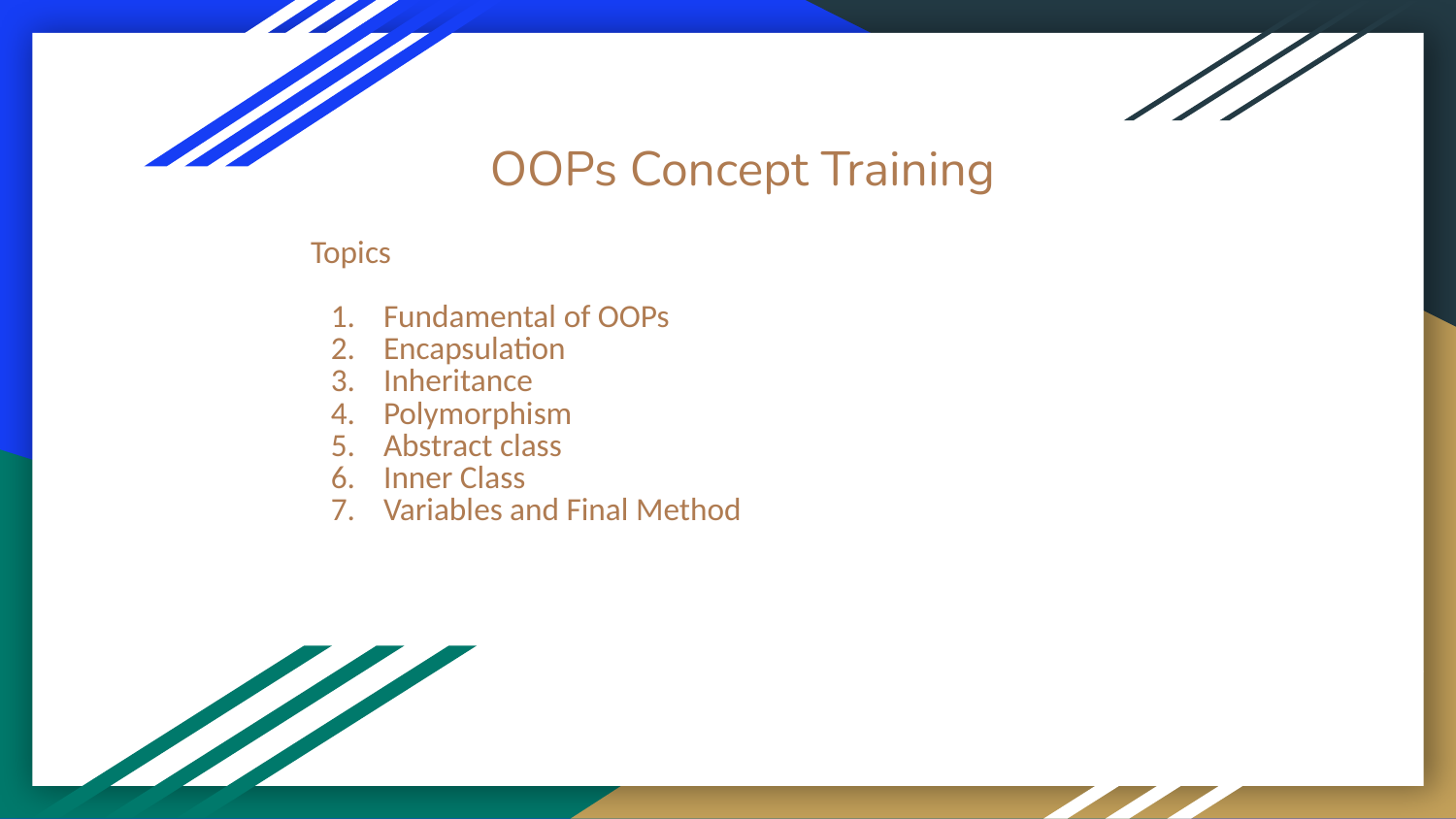

# OOPs Concept Training
Topics

Fundamental of OOPs
Encapsulation
Inheritance
Polymorphism
Abstract class
Inner Class
Variables and Final Method